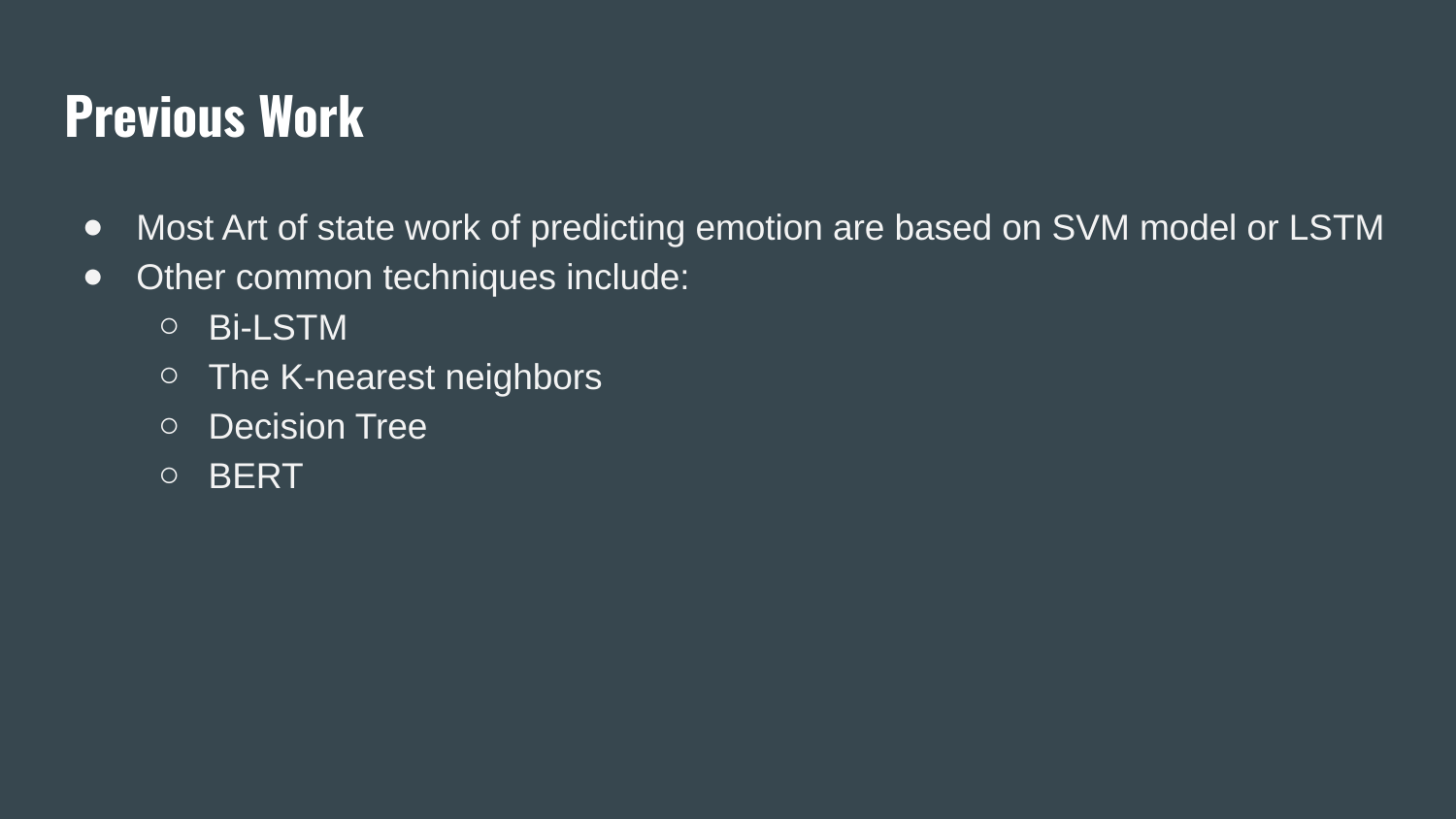

# Previous Work
Most Art of state work of predicting emotion are based on SVM model or LSTM
Other common techniques include:
Bi-LSTM
The K-nearest neighbors
Decision Tree
BERT